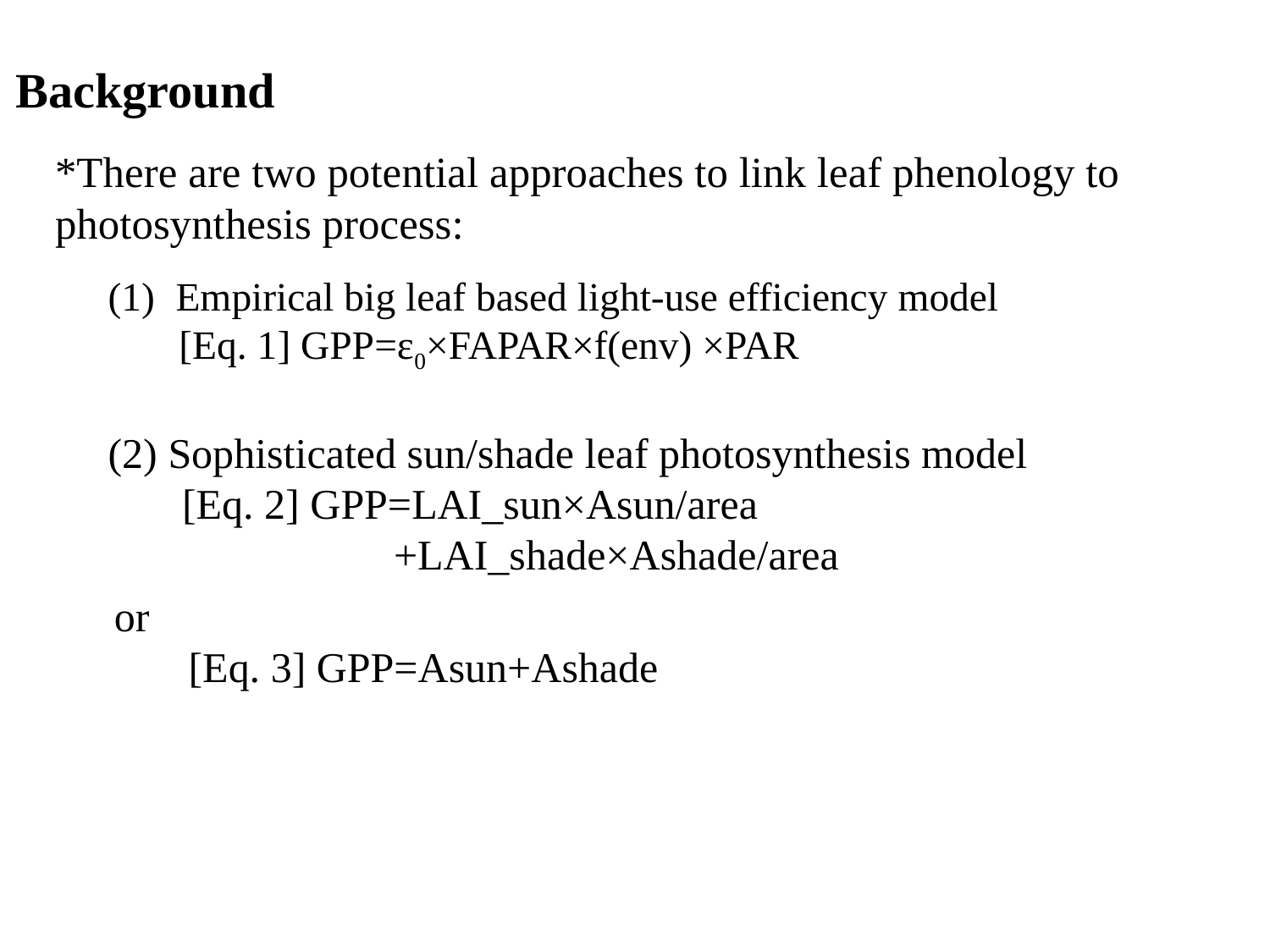

# Background
*There are two potential approaches to link leaf phenology to photosynthesis process:
Empirical big leaf based light-use efficiency model
       [Eq. 1] GPP=ɛ0×FAPAR×f(env) ×PAR
(2) Sophisticated sun/shade leaf photosynthesis model
       [Eq. 2] GPP=LAI_sun×Asun/area
                           +LAI_shade×Ashade/area
or
       [Eq. 3] GPP=Asun+Ashade